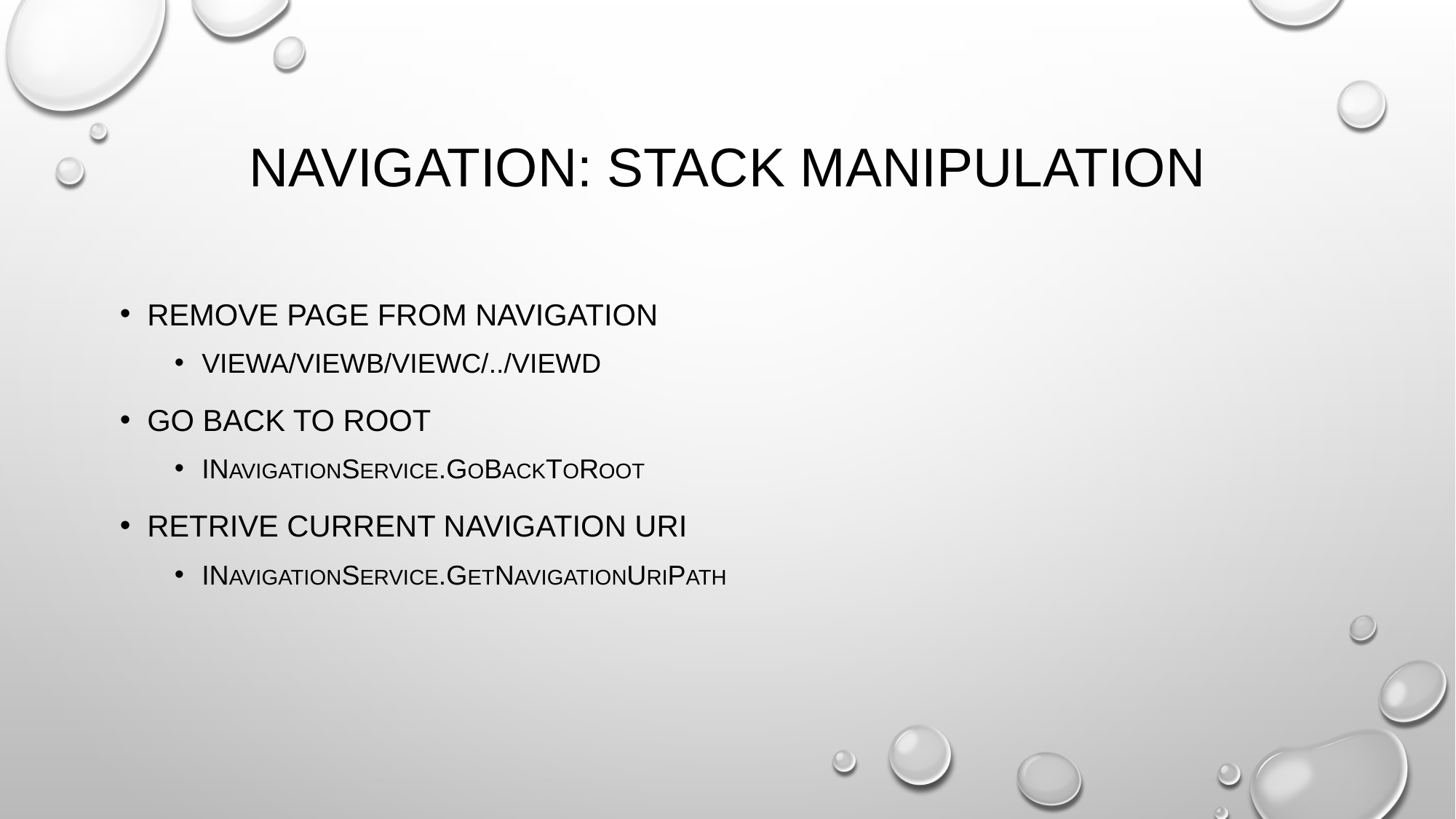

# Navigation: Stack Manipulation
Remove Page from Navigation
ViewA/ViewB/ViewC/../ViewD
Go Back to root
INavigationService.GoBackToRoot
Retrive current navigation URI
INavigationService.GetNavigationUriPath